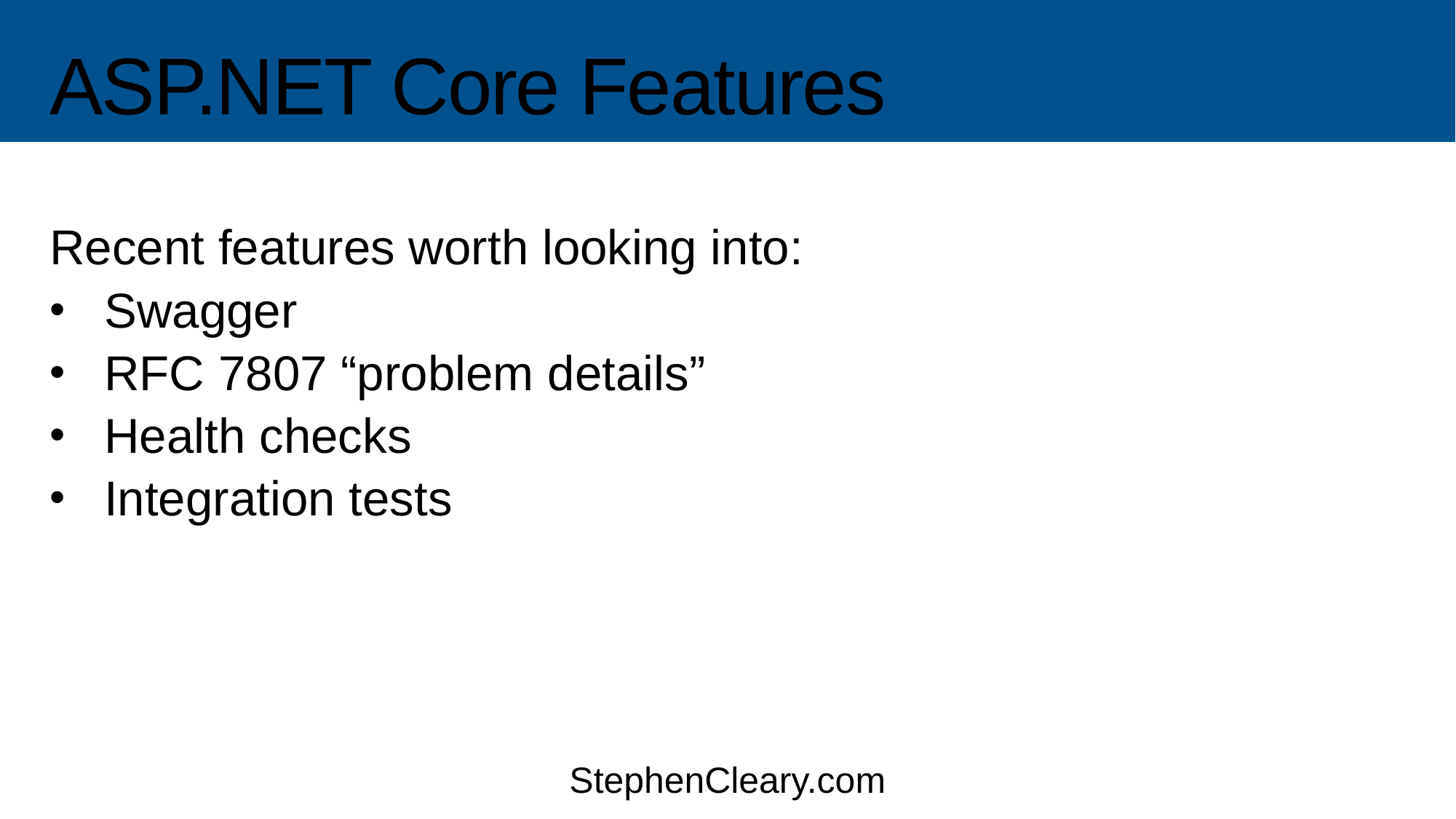

# ASP.NET Core Features

Recent features worth looking into:
Swagger
RFC 7807 “problem details”
Health checks
Integration tests